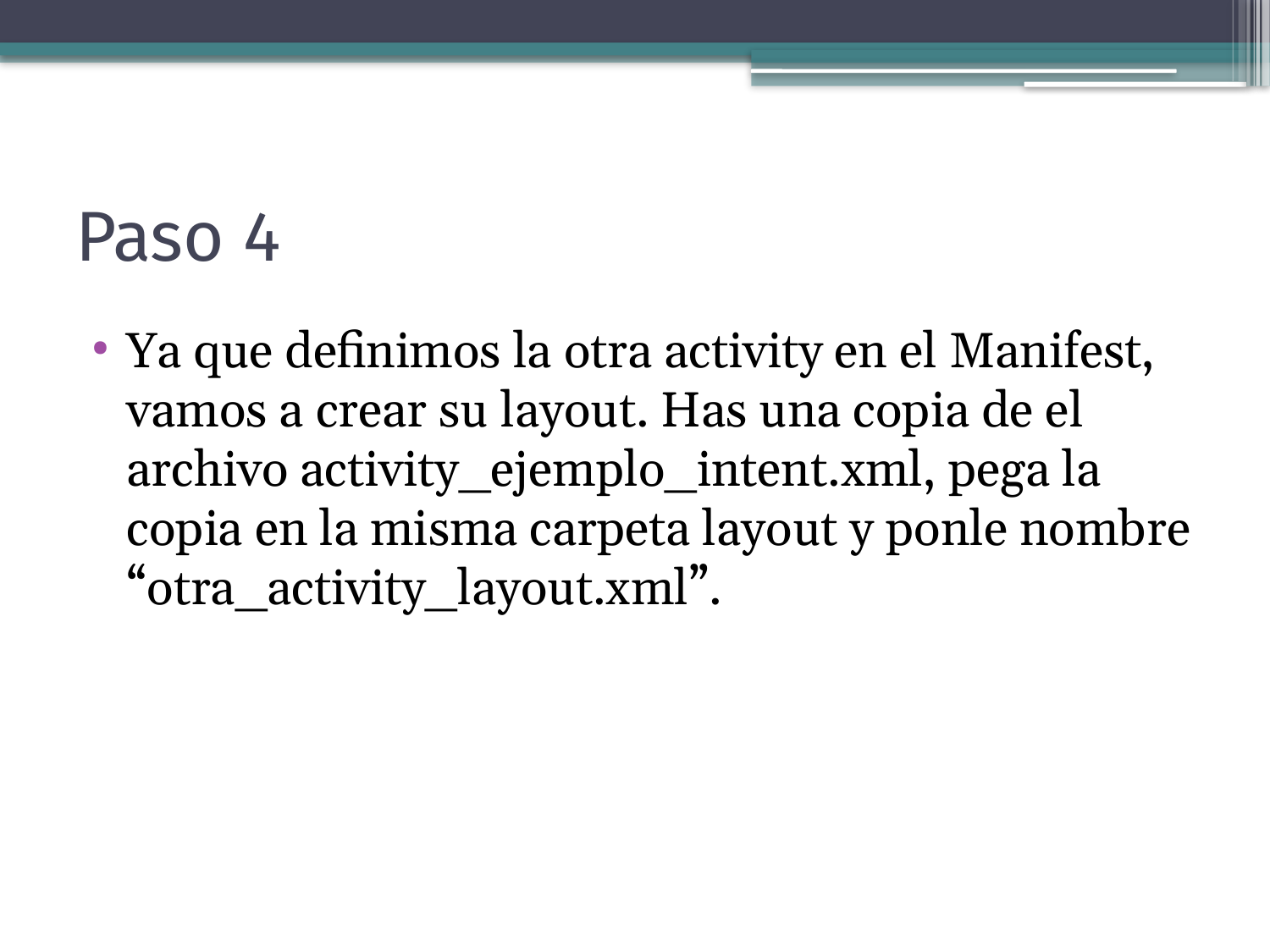

# Paso 4
Ya que definimos la otra activity en el Manifest, vamos a crear su layout. Has una copia de el archivo activity_ejemplo_intent.xml, pega la copia en la misma carpeta layout y ponle nombre “otra_activity_layout.xml”.